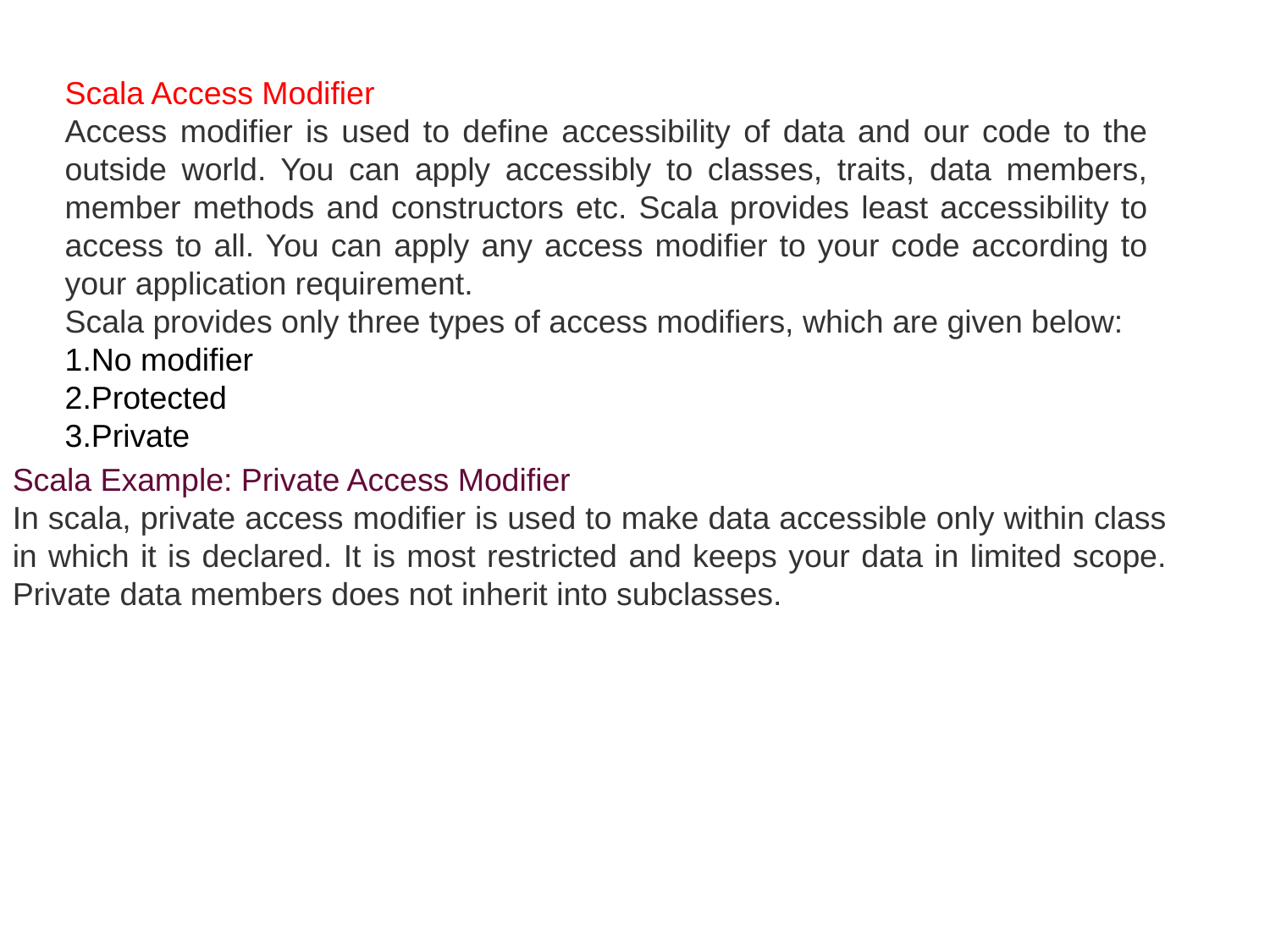

Scala Access Modifier
Access modifier is used to define accessibility of data and our code to the outside world. You can apply accessibly to classes, traits, data members, member methods and constructors etc. Scala provides least accessibility to access to all. You can apply any access modifier to your code according to your application requirement.
Scala provides only three types of access modifiers, which are given below:
No modifier
Protected
Private
Scala Example: Private Access Modifier
In scala, private access modifier is used to make data accessible only within class in which it is declared. It is most restricted and keeps your data in limited scope. Private data members does not inherit into subclasses.